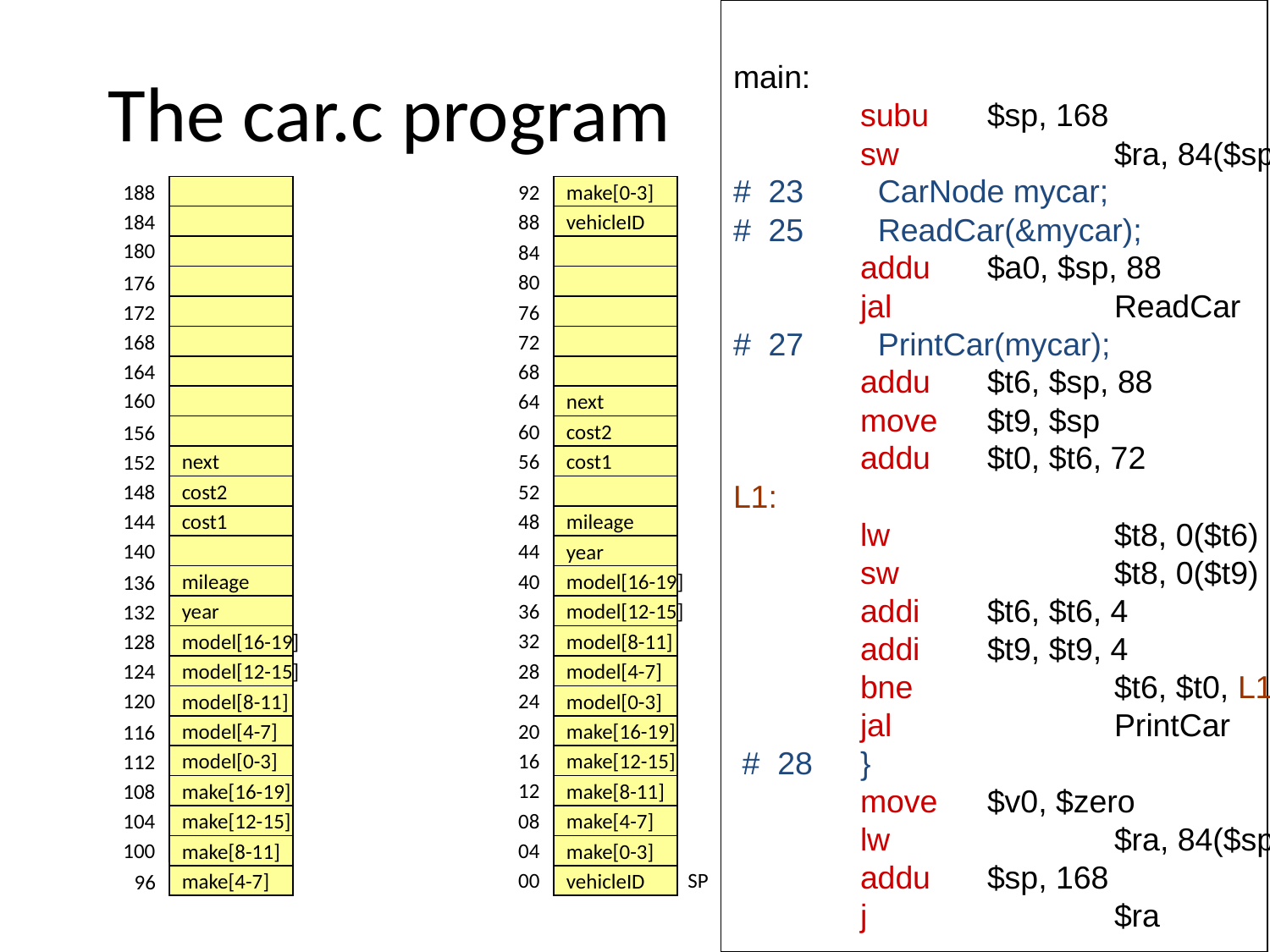

main:
	subu	$sp, 168
	sw		$ra, 84($sp)
#  23	  CarNode mycar;
#  25	  ReadCar(&mycar);
	addu	$a0, $sp, 88
	jal		ReadCar
#  27	  PrintCar(mycar);
	addu	$t6, $sp, 88
	move	$t9, $sp
	addu	$t0, $t6, 72
L1:
	lw		$t8, 0($t6)
	sw		$t8, 0($t9)
	addi	$t6, $t6, 4
	addi	$t9, $t9, 4
	bne		$t6, $t0, L1
	jal		PrintCar
 #  28	}
	move	$v0, $zero
	lw		$ra, 84($sp)
	addu	$sp, 168
	j		$ra
# The car.c program
188
92

make[0-3]
184
88

vehicleID
180
84

80
176

172
76

168
72

164
68

160
64

next
60
156

cost2
56
152
next
cost1
52
148
cost2

144
48
cost1
mileage
140
44

year
40
136
mileage
model[16-19]
36
132
year
model[12-15]
32
128
model[16-19]
model[8-11]
124
28
model[12-15]
model[4-7]
120
24
model[8-11]
model[0-3]
20
116
model[4-7]
make[16-19]
16
112
model[0-3]
make[12-15]
12
108
make[16-19]
make[8-11]
08
104
make[12-15]
make[4-7]
100
04
make[8-11]
make[0-3]
00
SP
96
make[4-7]
vehicleID